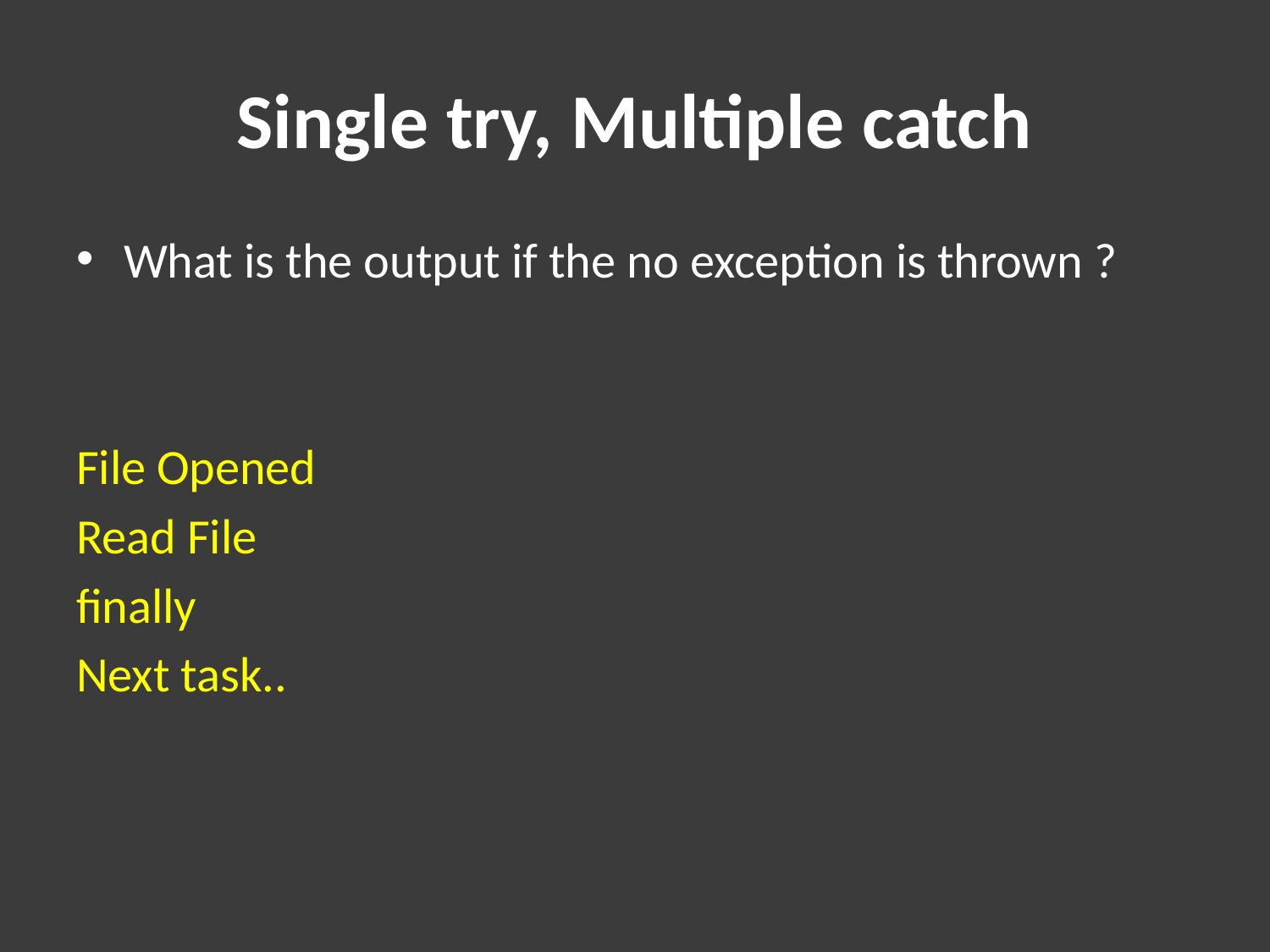

# Single try, Multiple catch
What is the output if the no exception is thrown ?

File Opened
Read File
finally
Next task..